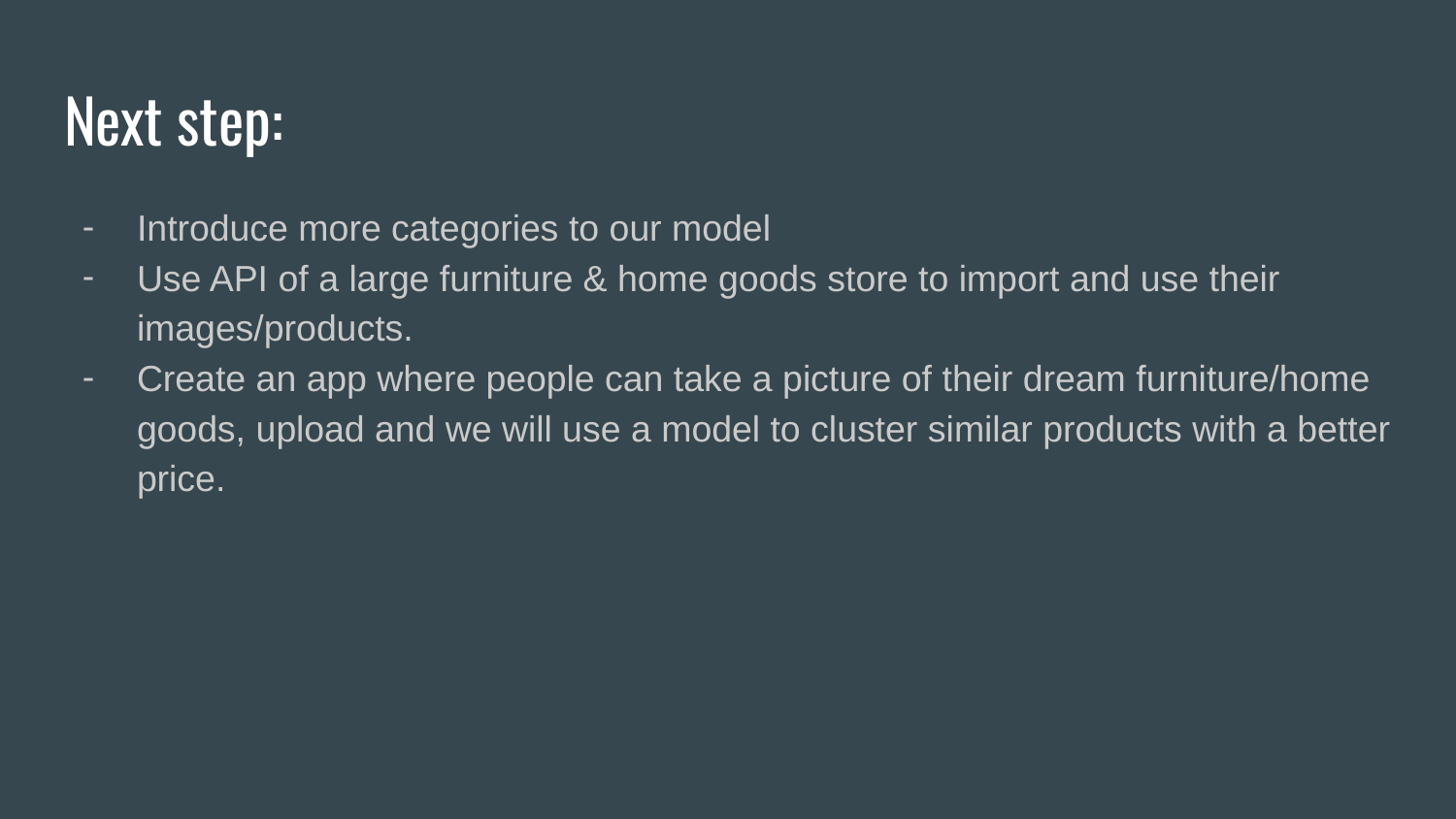

# Next step:
Introduce more categories to our model
Use API of a large furniture & home goods store to import and use their images/products.
Create an app where people can take a picture of their dream furniture/home goods, upload and we will use a model to cluster similar products with a better price.